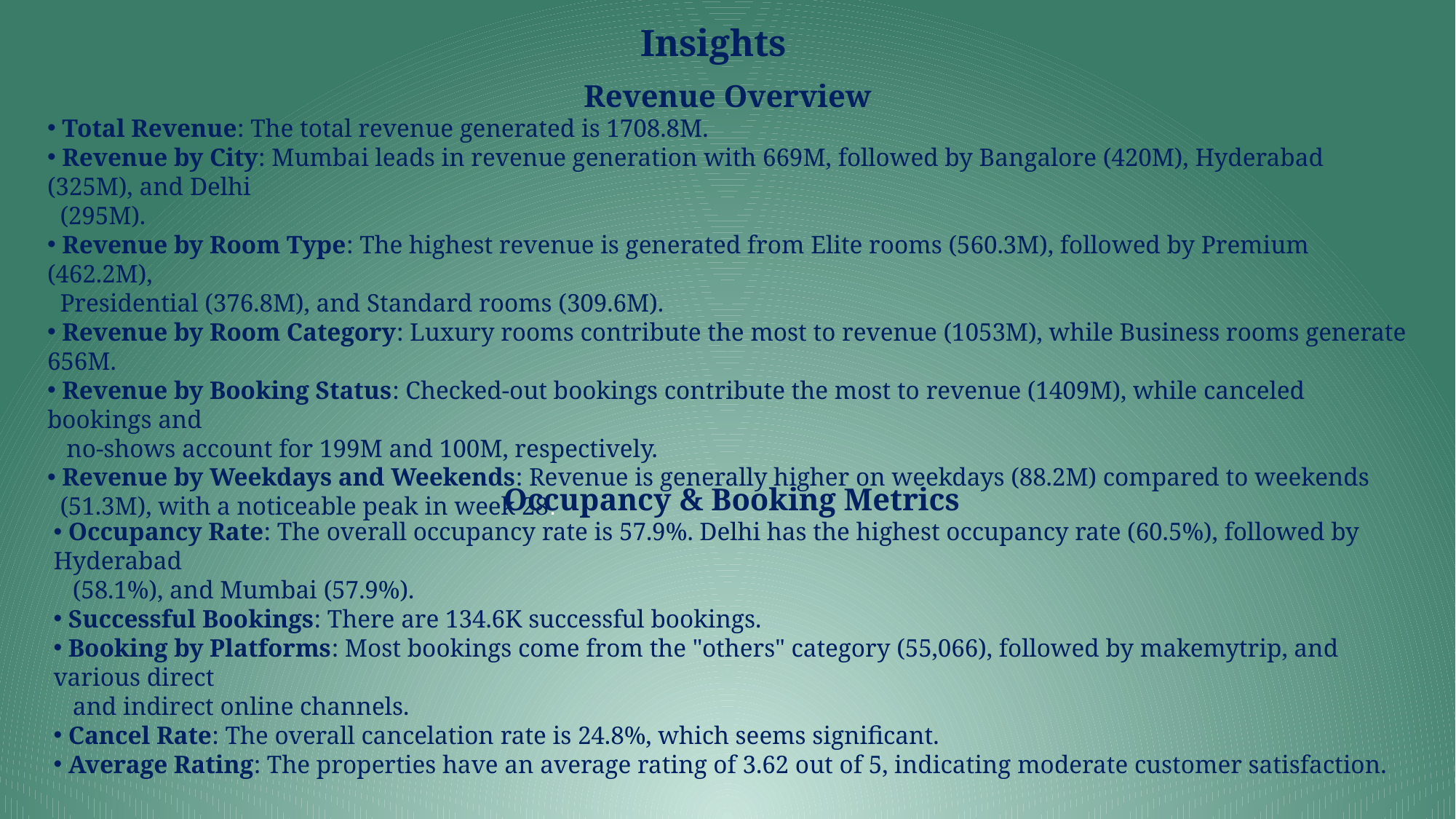

Insights
Revenue Overview
 Total Revenue: The total revenue generated is 1708.8M.
 Revenue by City: Mumbai leads in revenue generation with 669M, followed by Bangalore (420M), Hyderabad  (325M), and Delhi
  (295M).
 Revenue by Room Type: The highest revenue is generated from Elite rooms (560.3M), followed by Premium (462.2M),
  Presidential (376.8M), and Standard rooms (309.6M).
 Revenue by Room Category: Luxury rooms contribute the most to revenue (1053M), while Business rooms generate 656M.
 Revenue by Booking Status: Checked-out bookings contribute the most to revenue (1409M), while canceled bookings and
   no-shows account for 199M and 100M, respectively.
 Revenue by Weekdays and Weekends: Revenue is generally higher on weekdays (88.2M) compared to weekends
  (51.3M), with a noticeable peak in week 28.
Occupancy & Booking Metrics
 Occupancy Rate: The overall occupancy rate is 57.9%. Delhi has the highest occupancy rate (60.5%), followed by Hyderabad
   (58.1%), and Mumbai (57.9%).
 Successful Bookings: There are 134.6K successful bookings.
 Booking by Platforms: Most bookings come from the "others" category (55,066), followed by makemytrip, and various direct
   and indirect online channels.
 Cancel Rate: The overall cancelation rate is 24.8%, which seems significant.
 Average Rating: The properties have an average rating of 3.62 out of 5, indicating moderate customer satisfaction.